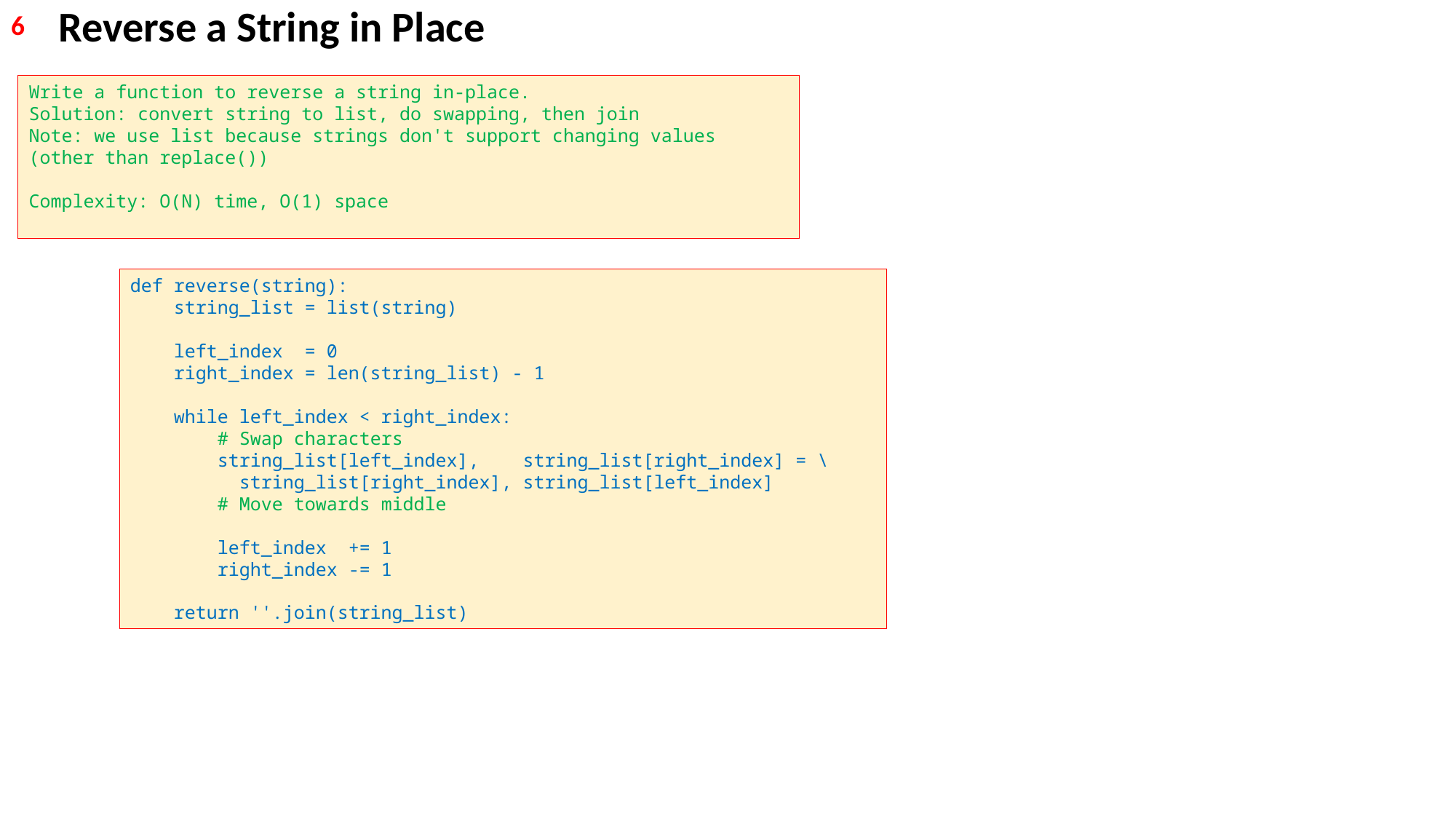

Reverse a String in Place
6
Write a function to reverse a string in-place.
Solution: convert string to list, do swapping, then join
Note: we use list because strings don't support changing values (other than replace())

Complexity: O(N) time, O(1) space

def reverse(string):
    string_list = list(string)

    left_index  = 0
    right_index = len(string_list) - 1

    while left_index < right_index:
        # Swap characters
        string_list[left_index],    string_list[right_index] = \
          string_list[right_index], string_list[left_index]
        # Move towards middle

        left_index  += 1
        right_index -= 1

    return ''.join(string_list)